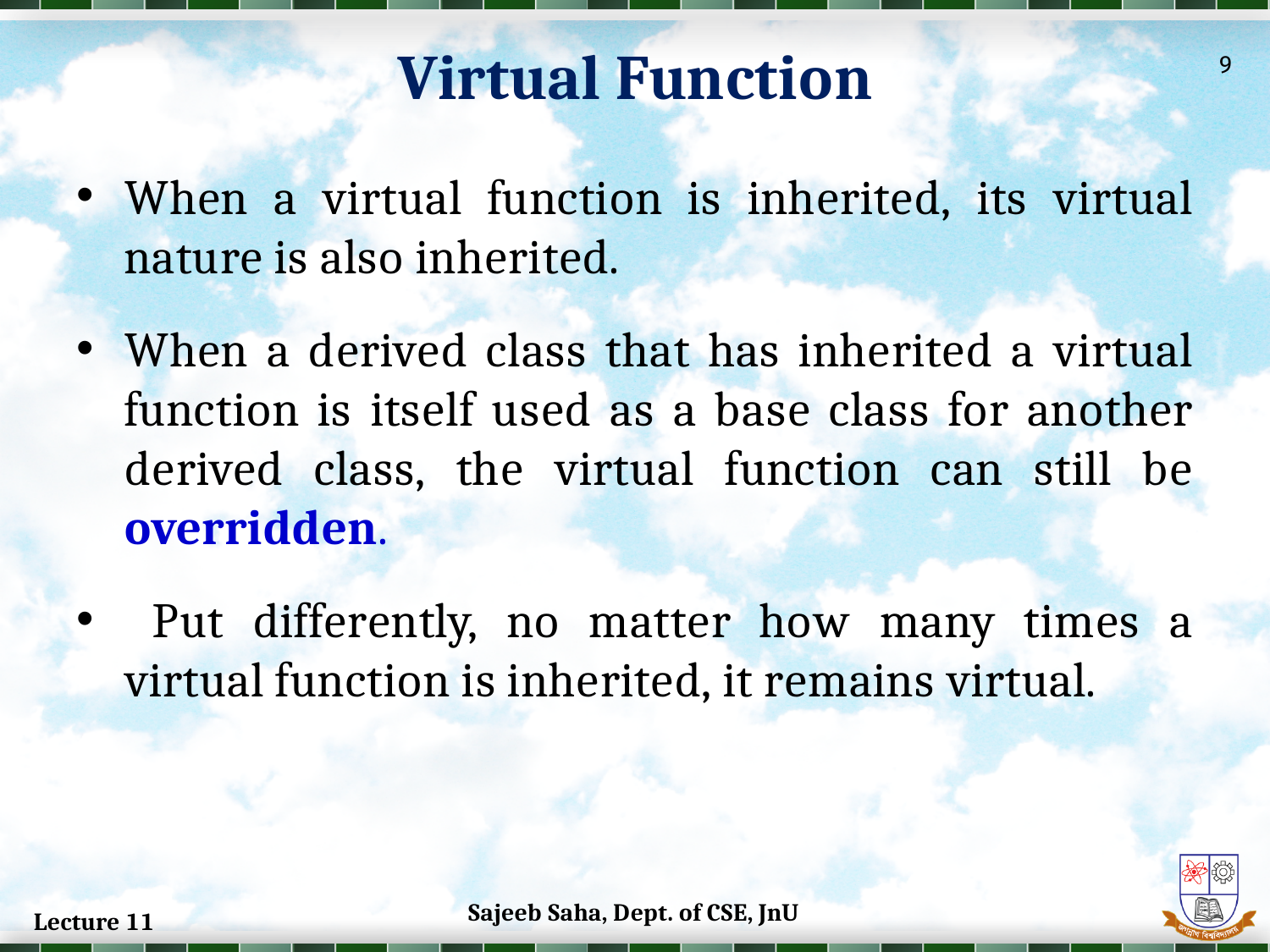

Virtual Function
9
When a virtual function is inherited, its virtual nature is also inherited.

When a derived class that has inherited a virtual function is itself used as a base class for another derived class, the virtual function can still be overridden.

 Put differently, no matter how many times a virtual function is inherited, it remains virtual.
Sajeeb Saha, Dept. of CSE, JnU